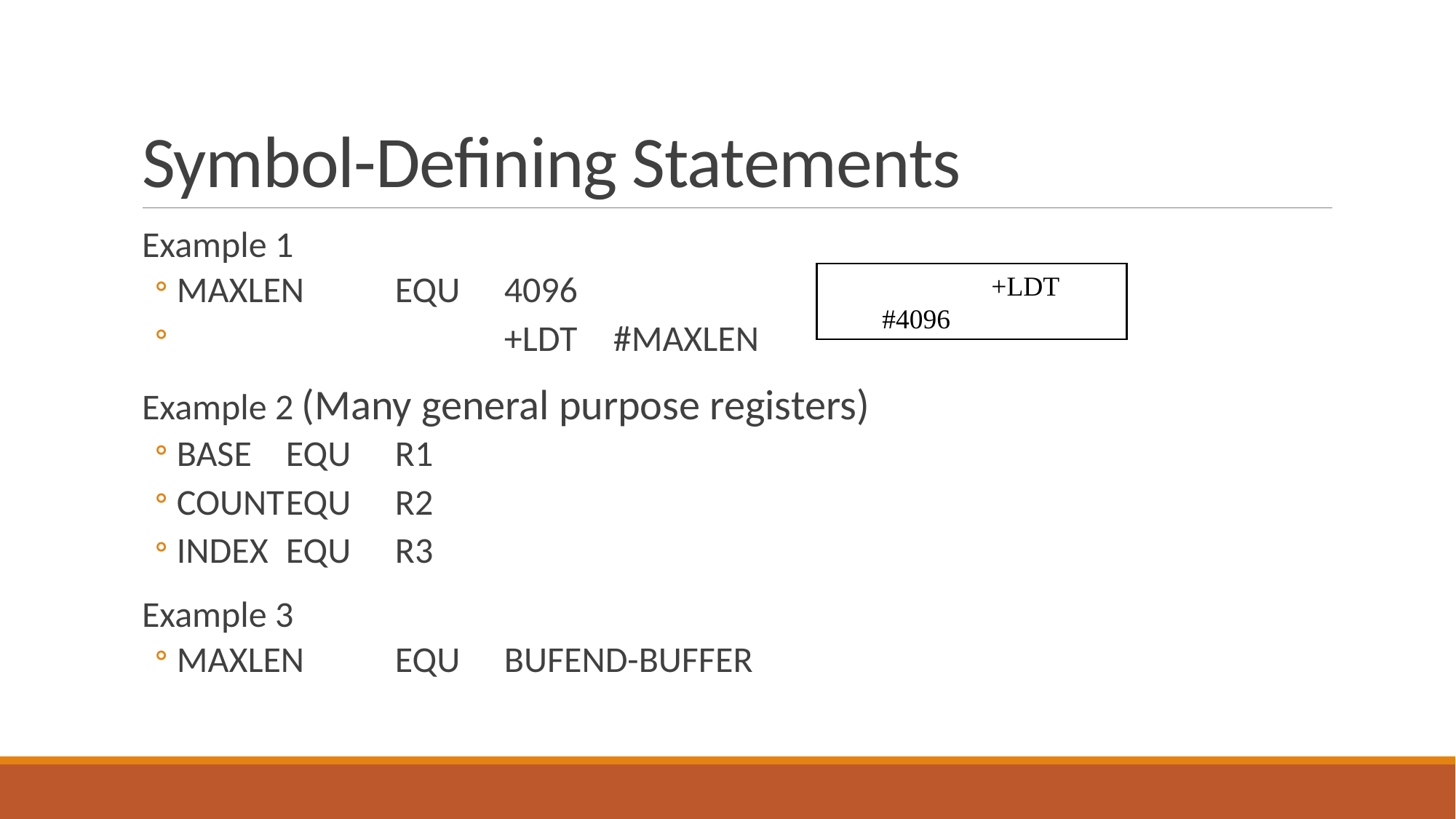

# Symbol-Defining Statements
Example 1
MAXLEN	EQU	4096
			+LDT	#MAXLEN
Example 2 (Many general purpose registers)
BASE	EQU	R1
COUNT	EQU	R2
INDEX	EQU 	R3
Example 3
MAXLEN	EQU	BUFEND-BUFFER

	+LDT	#4096